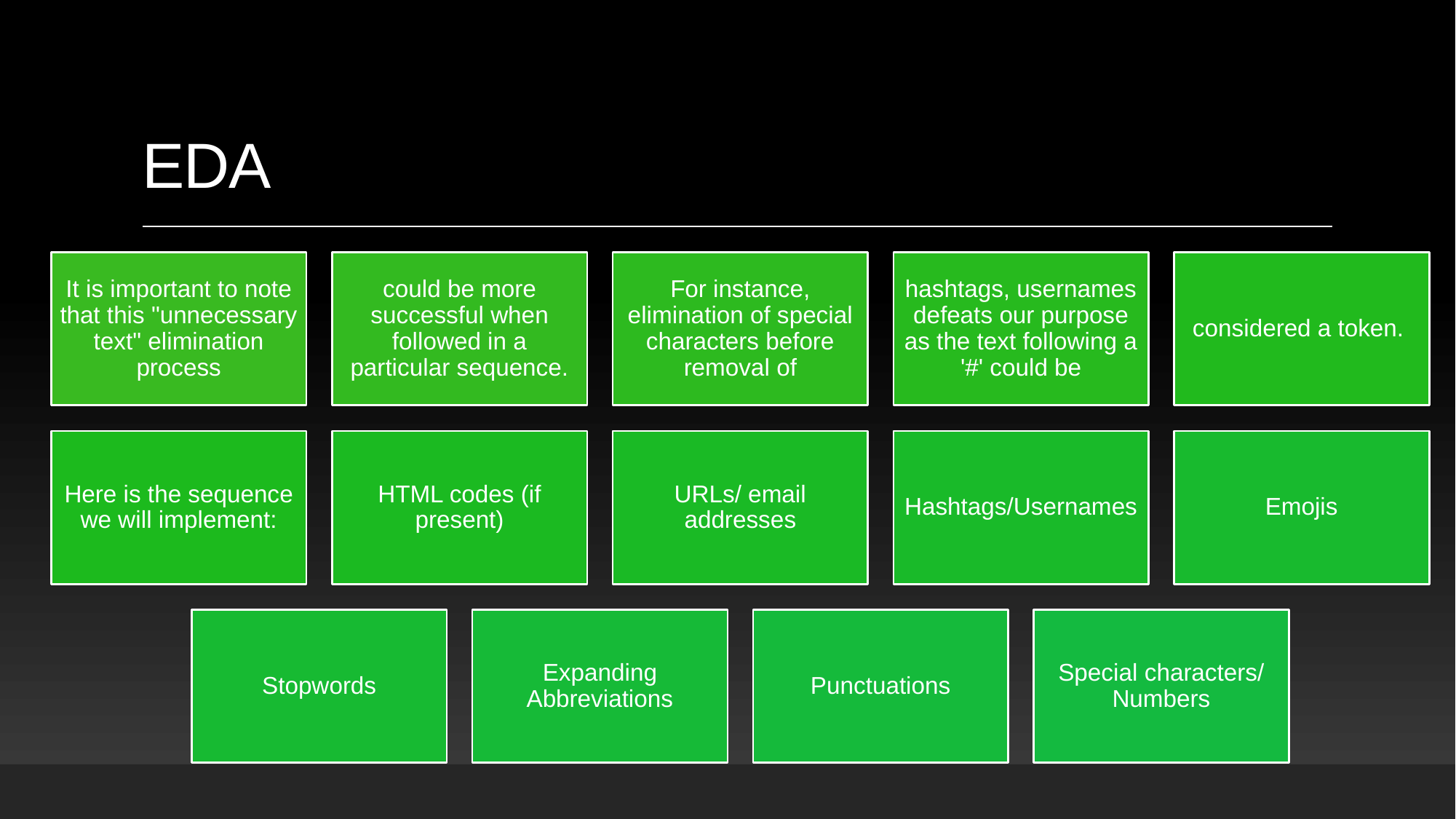

# EDA
It is important to note that this "unnecessary text" elimination process
could be more successful when followed in a particular sequence.
For instance, elimination of special characters before removal of
hashtags, usernames defeats our purpose as the text following a '#' could be
considered a token.
Here is the sequence we will implement:
HTML codes (if present)
URLs/ email addresses
Hashtags/Usernames
Emojis
Stopwords
Expanding Abbreviations
Punctuations
Special characters/ Numbers